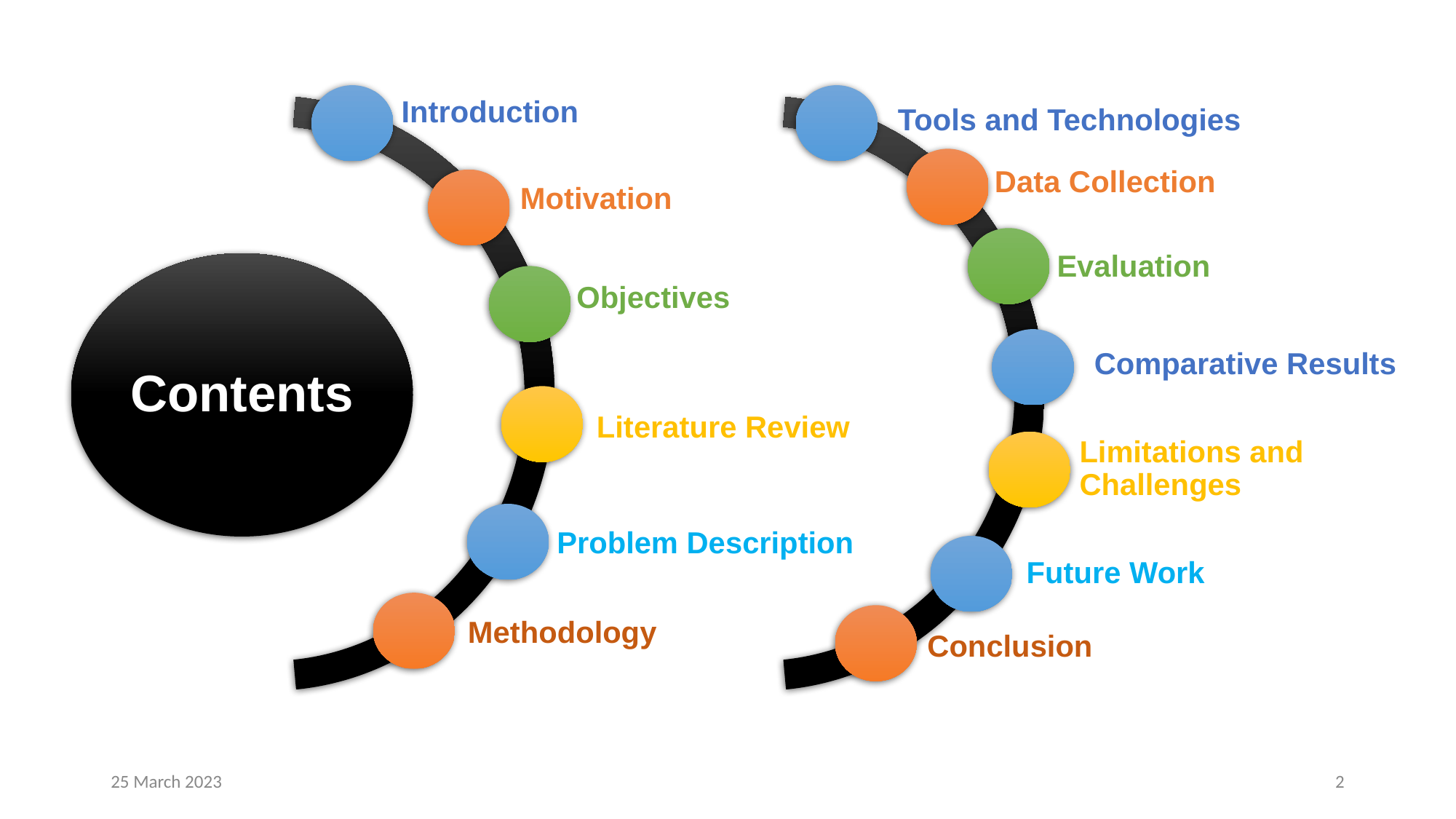

Introduction

Tools and Technologies

Contents

Data Collection

Motivation

Evaluation

Objectives

Comparative Results

Literature Review

Limitations and Challenges

Problem Description

Future Work

Methodology

Conclusion
25 March 2023
2